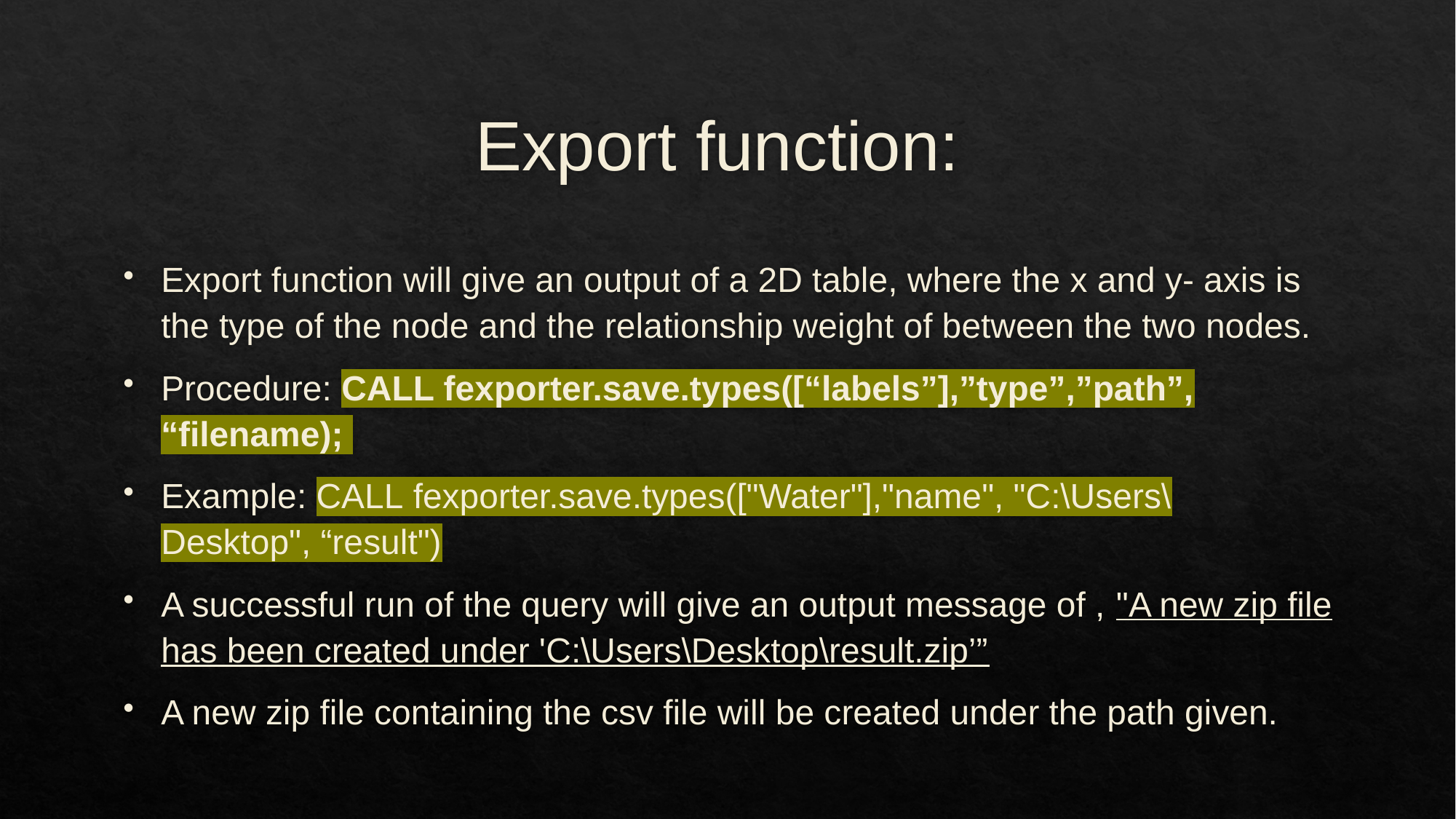

# Export function:
Export function will give an output of a 2D table, where the x and y- axis is the type of the node and the relationship weight of between the two nodes.
Procedure: CALL fexporter.save.types([“labels”],”type”,”path”, “filename);
Example: CALL fexporter.save.types(["Water"],"name", "C:\Users\Desktop", “result")
A successful run of the query will give an output message of , "A new zip file has been created under 'C:\Users\Desktop\result.zip’”
A new zip file containing the csv file will be created under the path given.